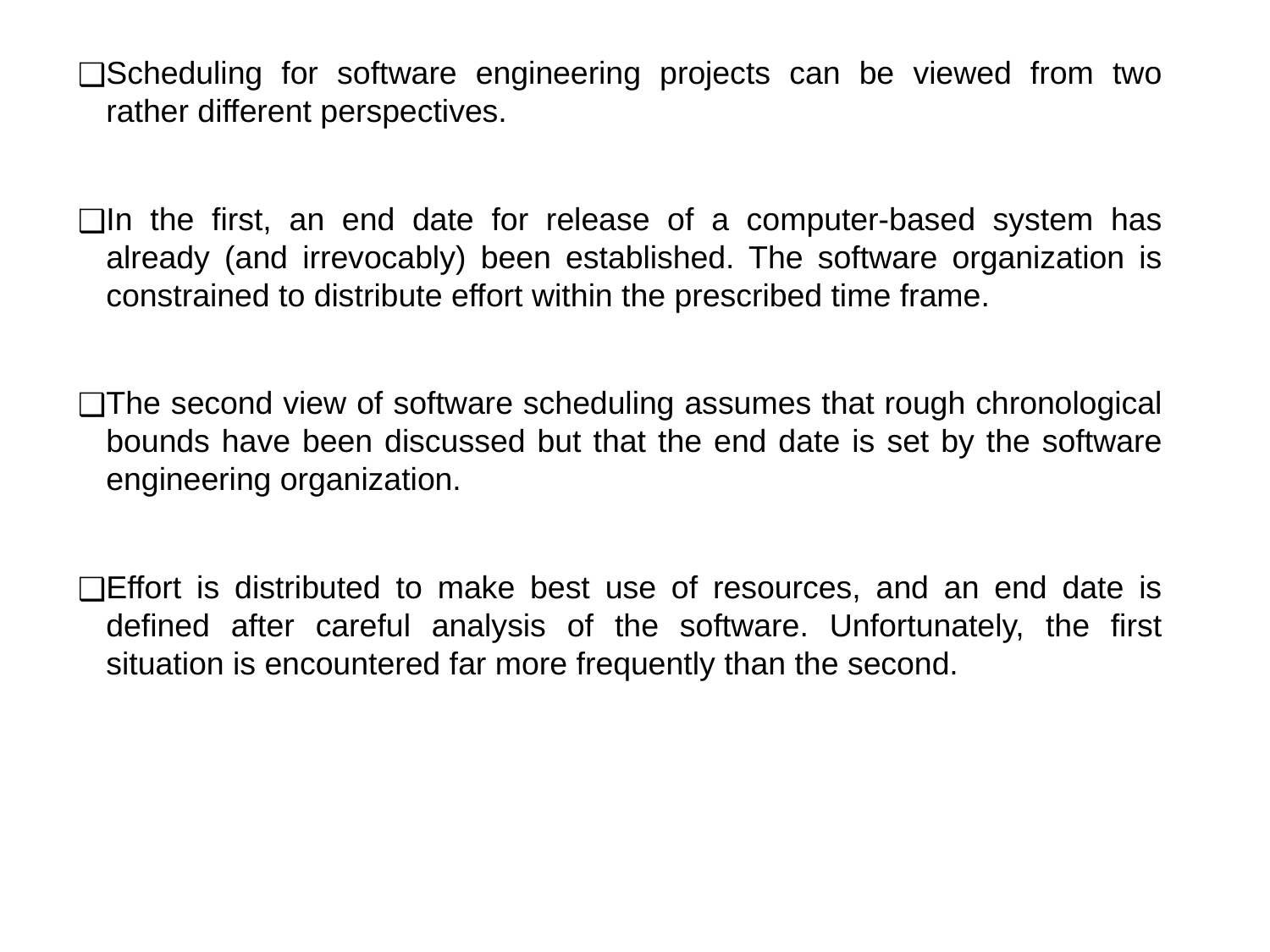

Scheduling for software engineering projects can be viewed from two rather different perspectives.

In the first, an end date for release of a computer-based system has already (and irrevocably) been established. The software organization is constrained to distribute effort within the prescribed time frame.

The second view of software scheduling assumes that rough chronological bounds have been discussed but that the end date is set by the software engineering organization.

Effort is distributed to make best use of resources, and an end date is defined after careful analysis of the software. Unfortunately, the first situation is encountered far more frequently than the second.